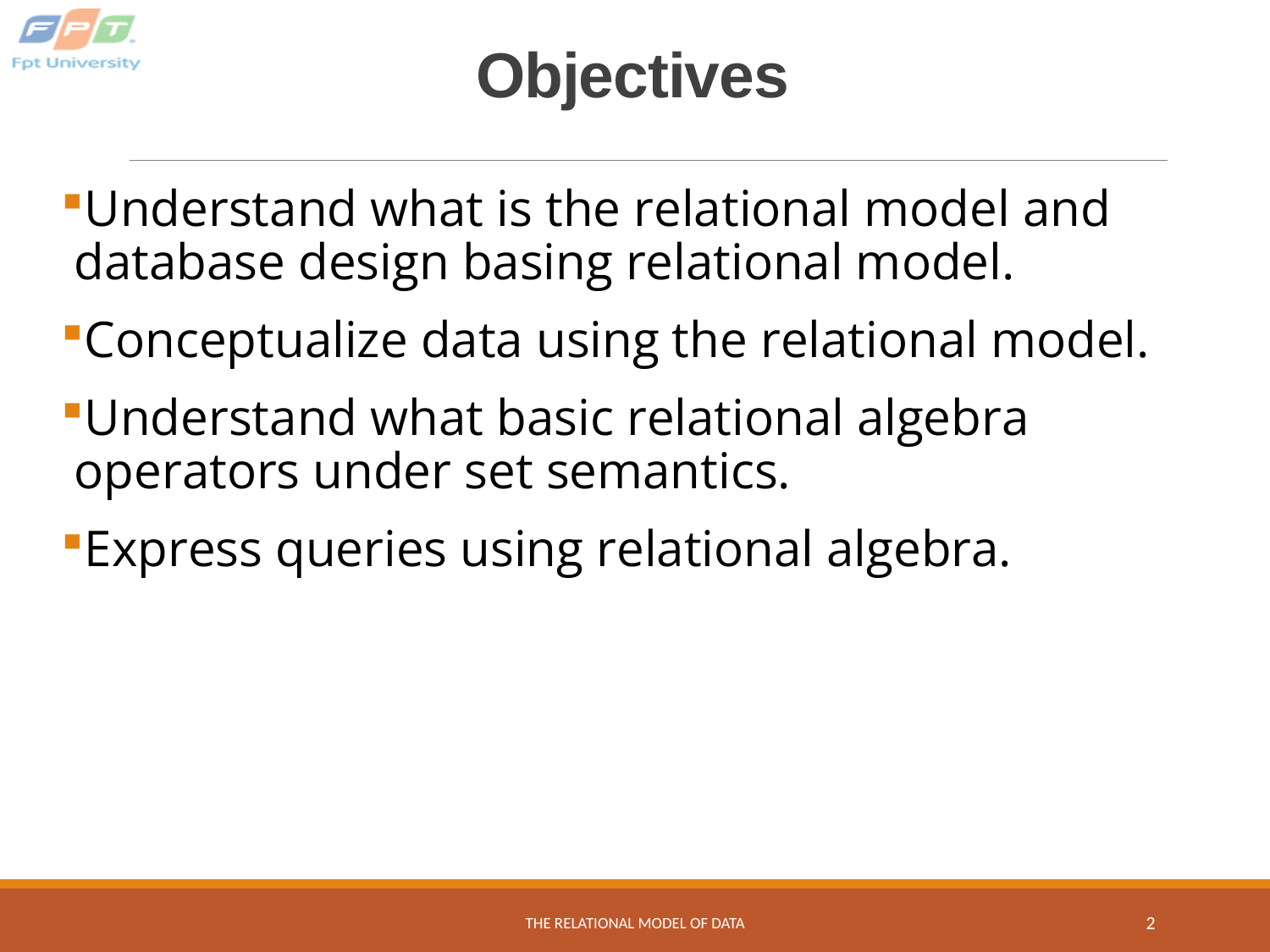

# Objectives
Understand what is the relational model and database design basing relational model.
Conceptualize data using the relational model.
Understand what basic relational algebra operators under set semantics.
Express queries using relational algebra.

The Relational Model of Data
2